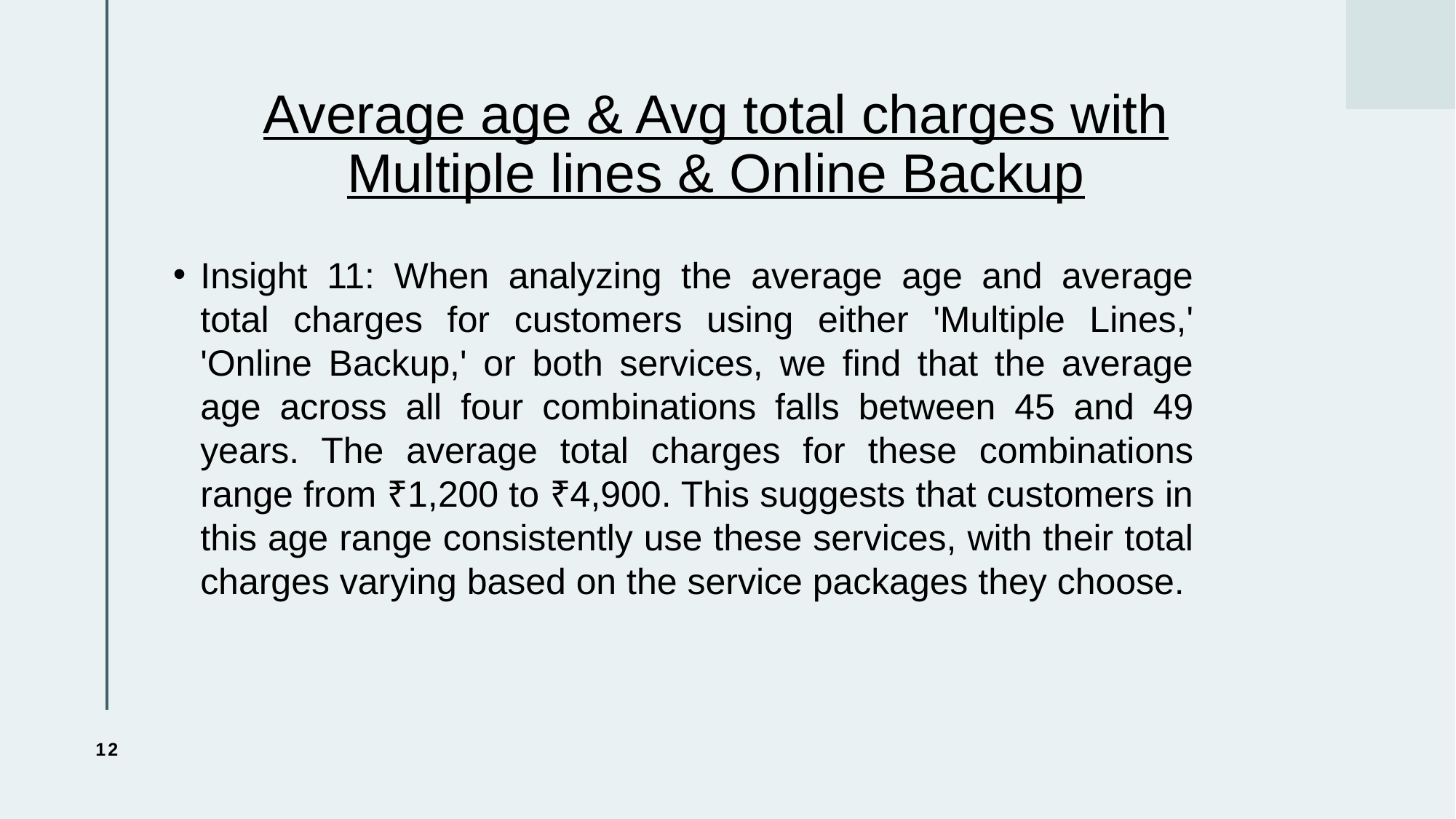

# Average age & Avg total charges with Multiple lines & Online Backup
Insight 11: When analyzing the average age and average total charges for customers using either 'Multiple Lines,' 'Online Backup,' or both services, we find that the average age across all four combinations falls between 45 and 49 years. The average total charges for these combinations range from ₹1,200 to ₹4,900. This suggests that customers in this age range consistently use these services, with their total charges varying based on the service packages they choose.
12